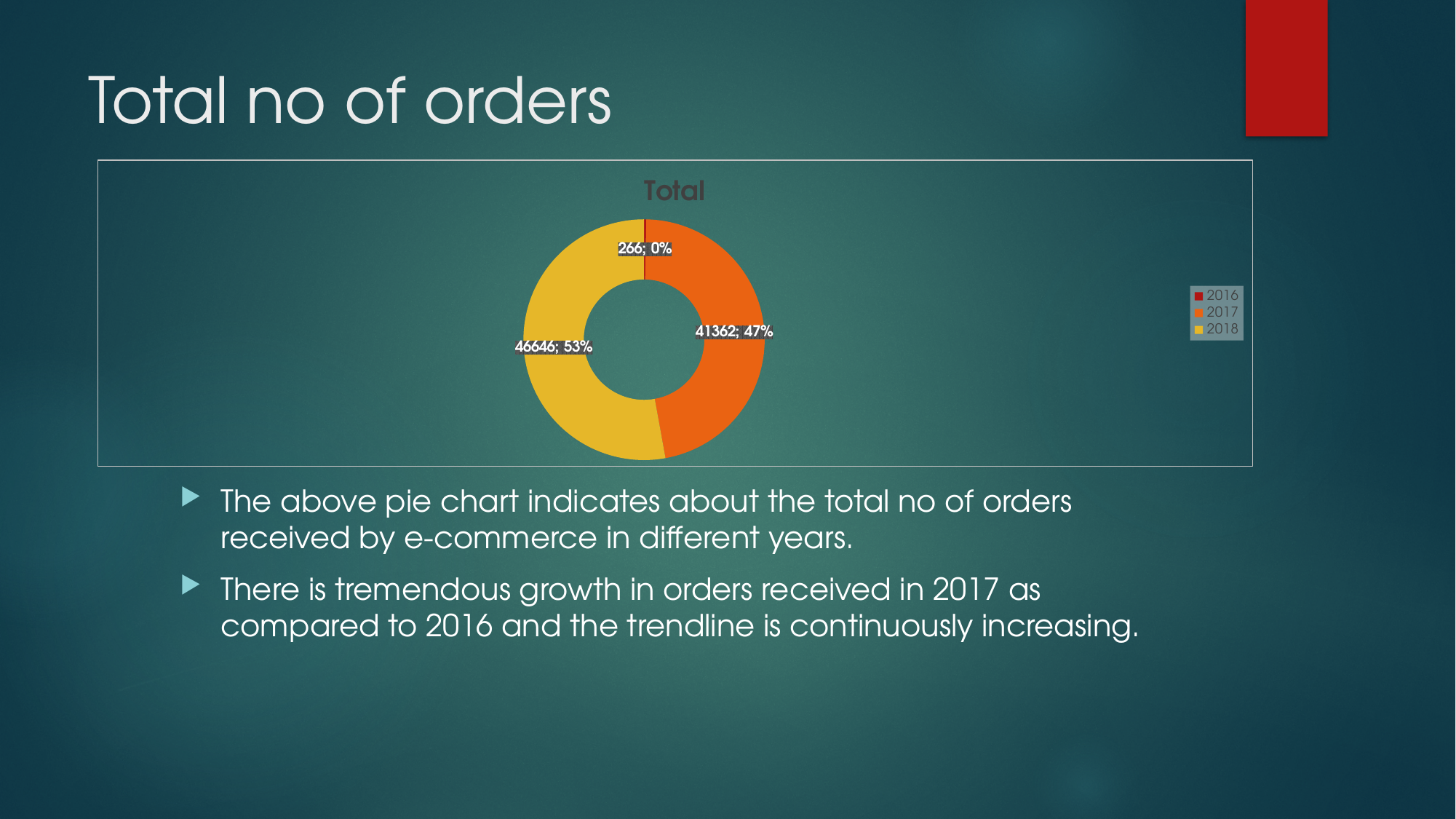

# Total no of orders

### Chart:

| Category | Total |
|---|---|
| 2016 | 266.0 |
| 2017 | 41362.0 |
| 2018 | 46646.0 |
The above pie chart indicates about the total no of orders received by e-commerce in different years.
There is tremendous growth in orders received in 2017 as compared to 2016 and the trendline is continuously increasing.